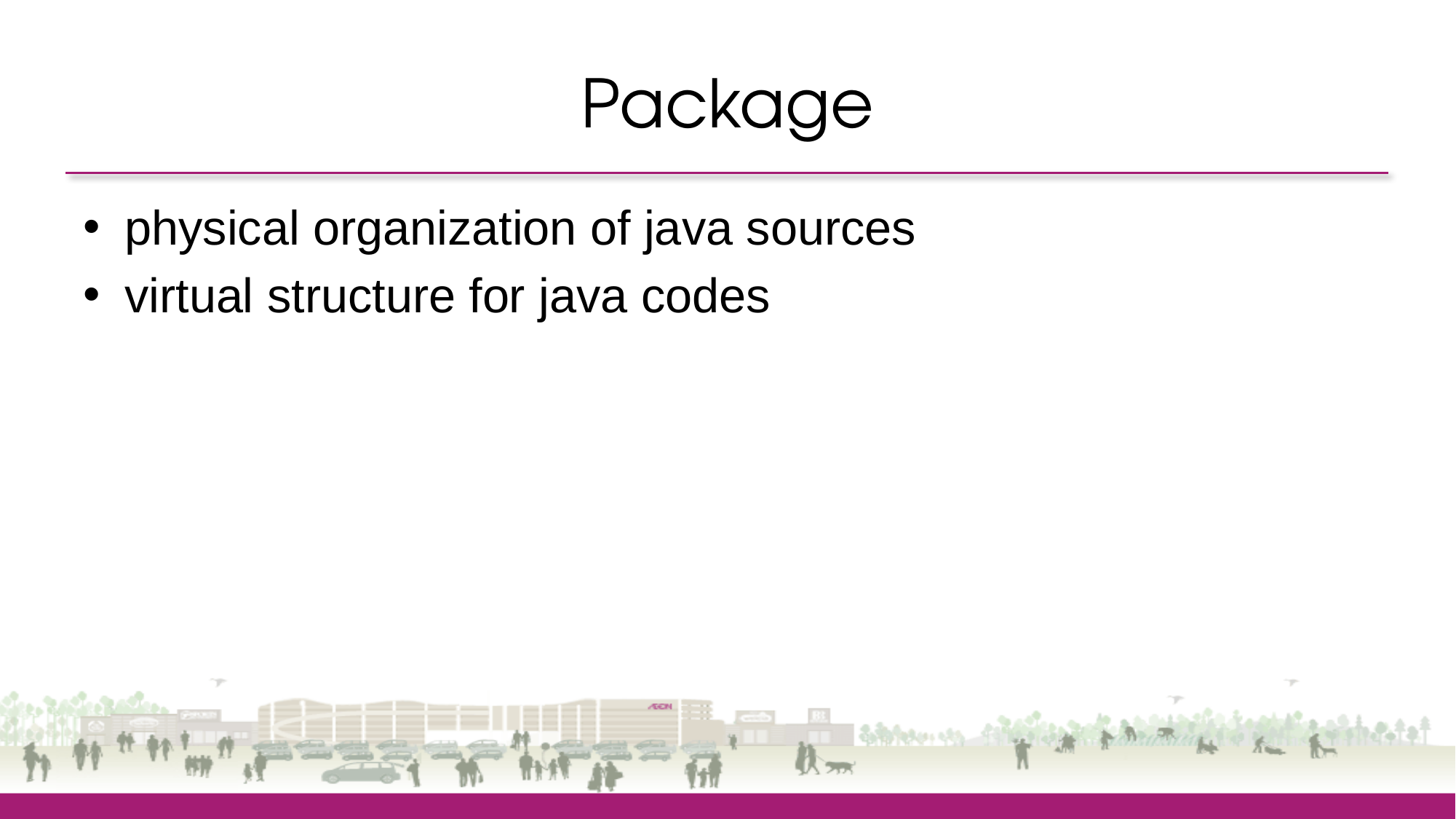

# Package
physical organization of java sources
virtual structure for java codes